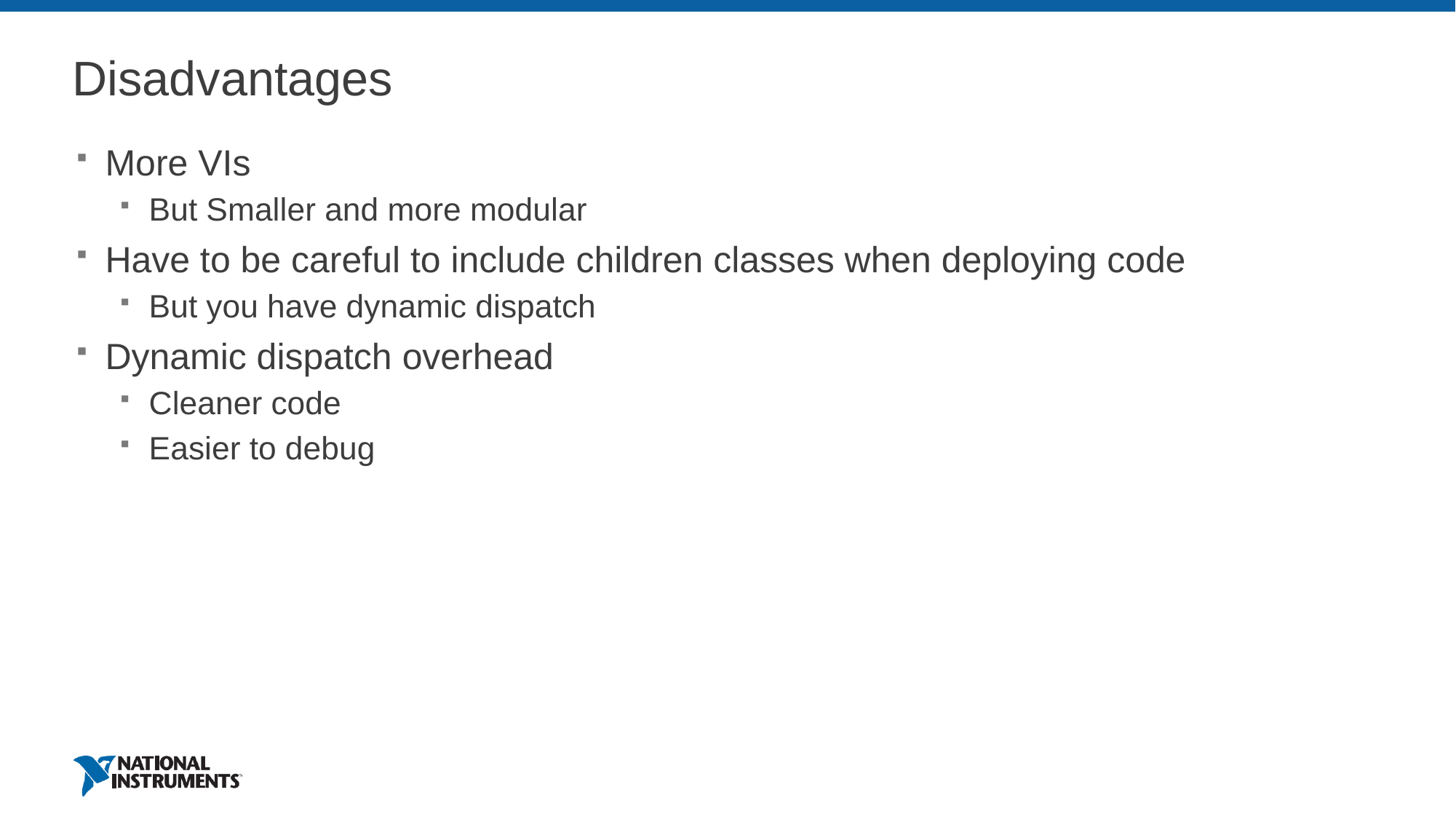

# Disadvantages
More VIs
But Smaller and more modular
Have to be careful to include children classes when deploying code
But you have dynamic dispatch
Dynamic dispatch overhead
Cleaner code
Easier to debug